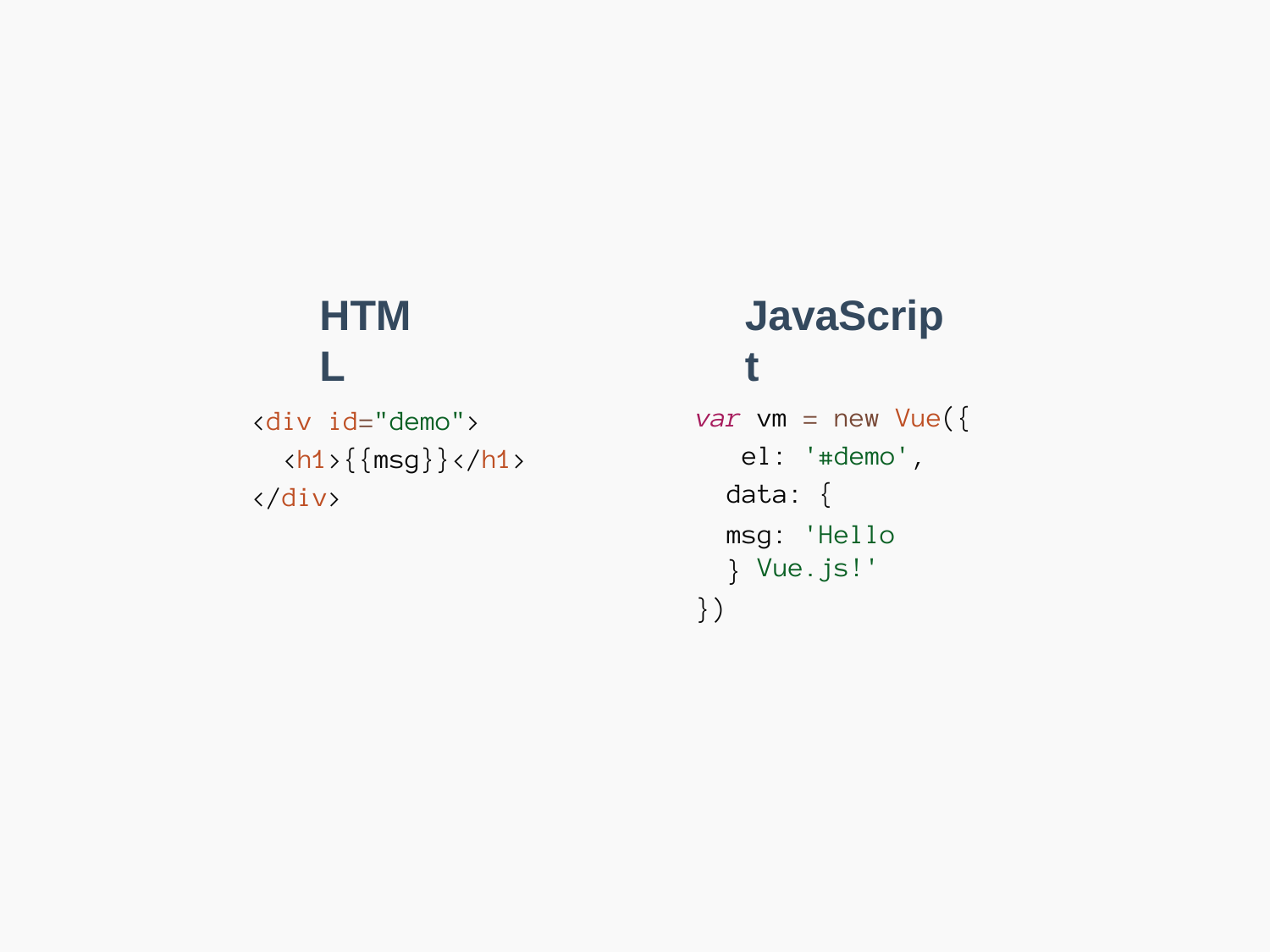

# HTML
JavaScript
var vm = new Vue({  el: '#demo',

msg: 'Hello Vue.js!'
<div id="demo">
<h1>{{msg}}</h1>
</div>

data: {

}

})